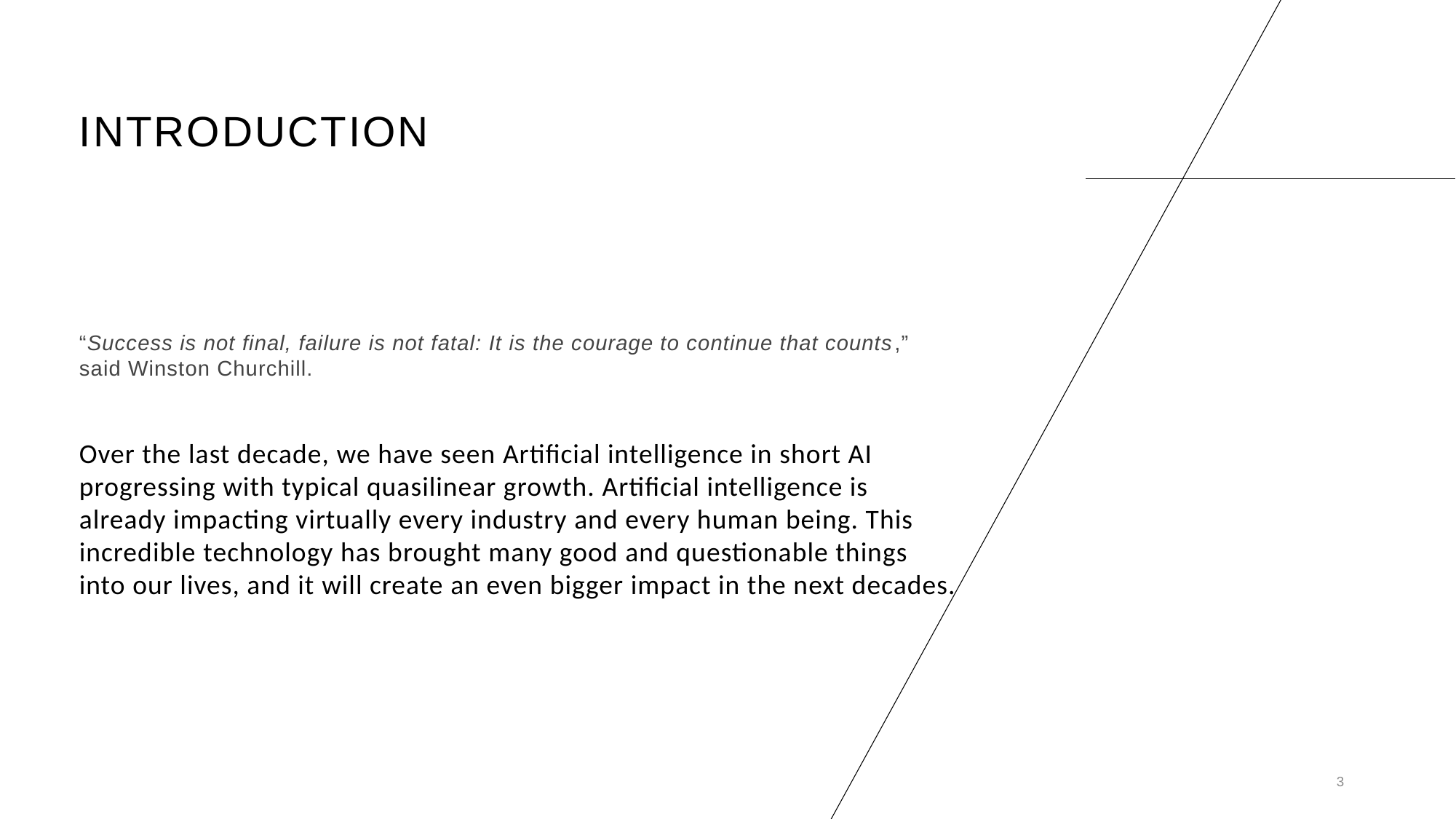

# INTRODUCTION
“Success is not final, failure is not fatal: It is the courage to continue that counts,” said Winston Churchill.

Over the last decade, we have seen Artificial intelligence in short AI progressing with typical quasilinear growth. Artificial intelligence is already impacting virtually every industry and every human being. This incredible technology has brought many good and questionable things into our lives, and it will create an even bigger impact in the next decades.

3